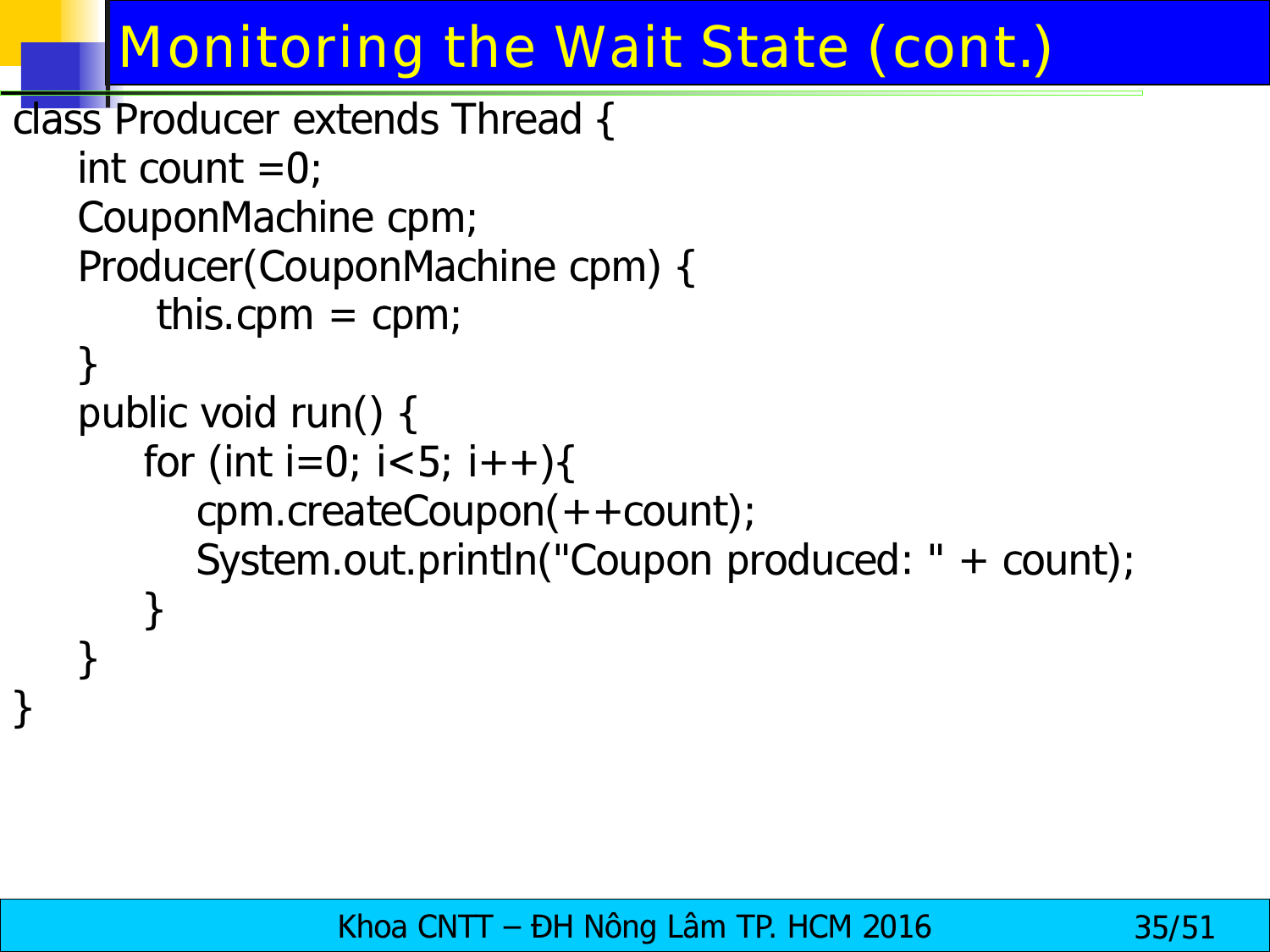

# Monitoring the Wait State (cont.)
class Producer extends Thread {
     int count =0;
     CouponMachine cpm;
     Producer(CouponMachine cpm) {
           this.cpm = cpm;
     }
     public void run() {
          for (int i=0; i<5; i++){
              cpm.createCoupon(++count);
              System.out.println("Coupon produced: " + count);
          }
     }
}